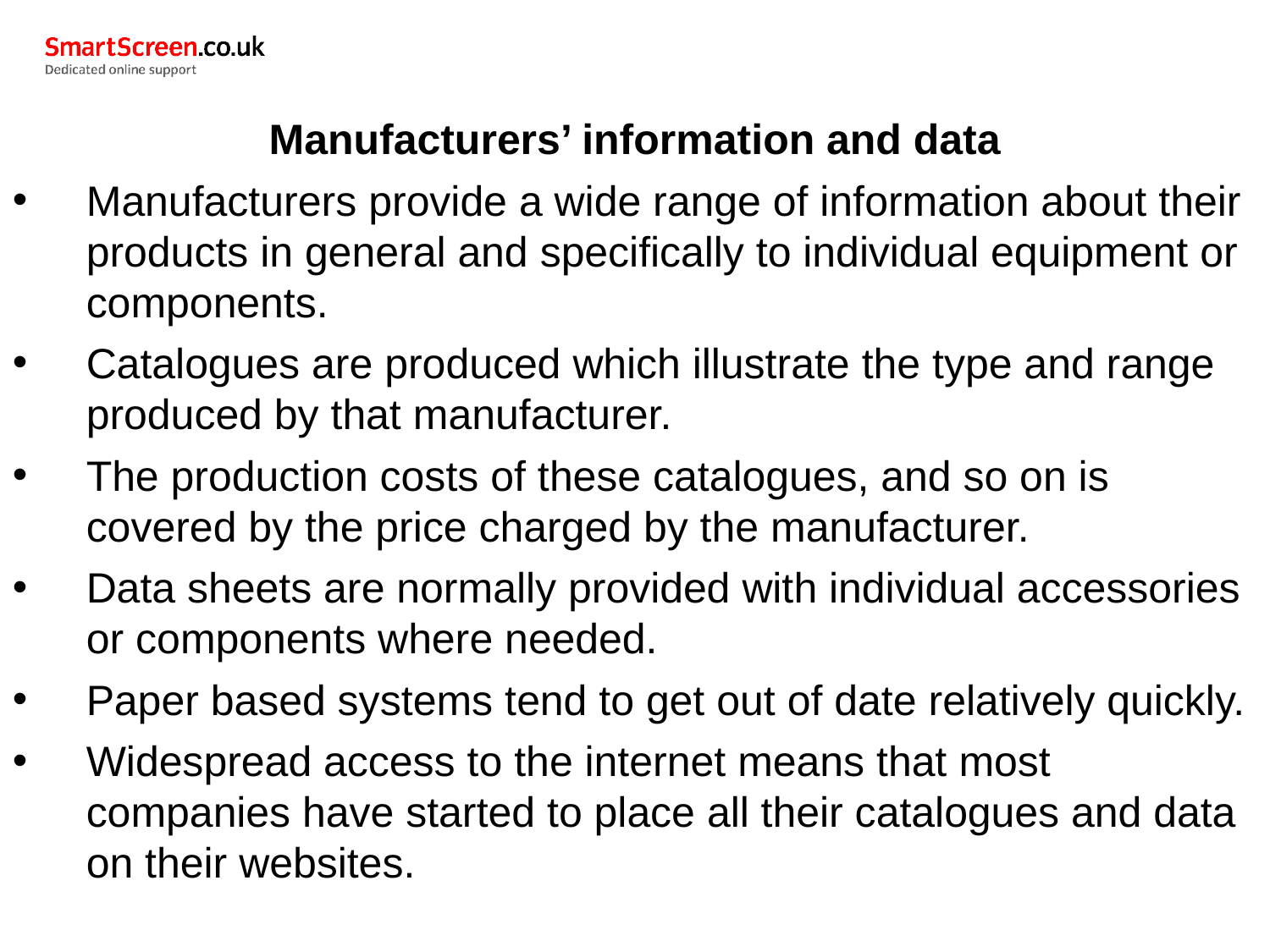

Manufacturers’ information and data
Manufacturers provide a wide range of information about their products in general and specifically to individual equipment or components.
Catalogues are produced which illustrate the type and range produced by that manufacturer.
The production costs of these catalogues, and so on is covered by the price charged by the manufacturer.
Data sheets are normally provided with individual accessories or components where needed.
Paper based systems tend to get out of date relatively quickly.
Widespread access to the internet means that most companies have started to place all their catalogues and data on their websites.